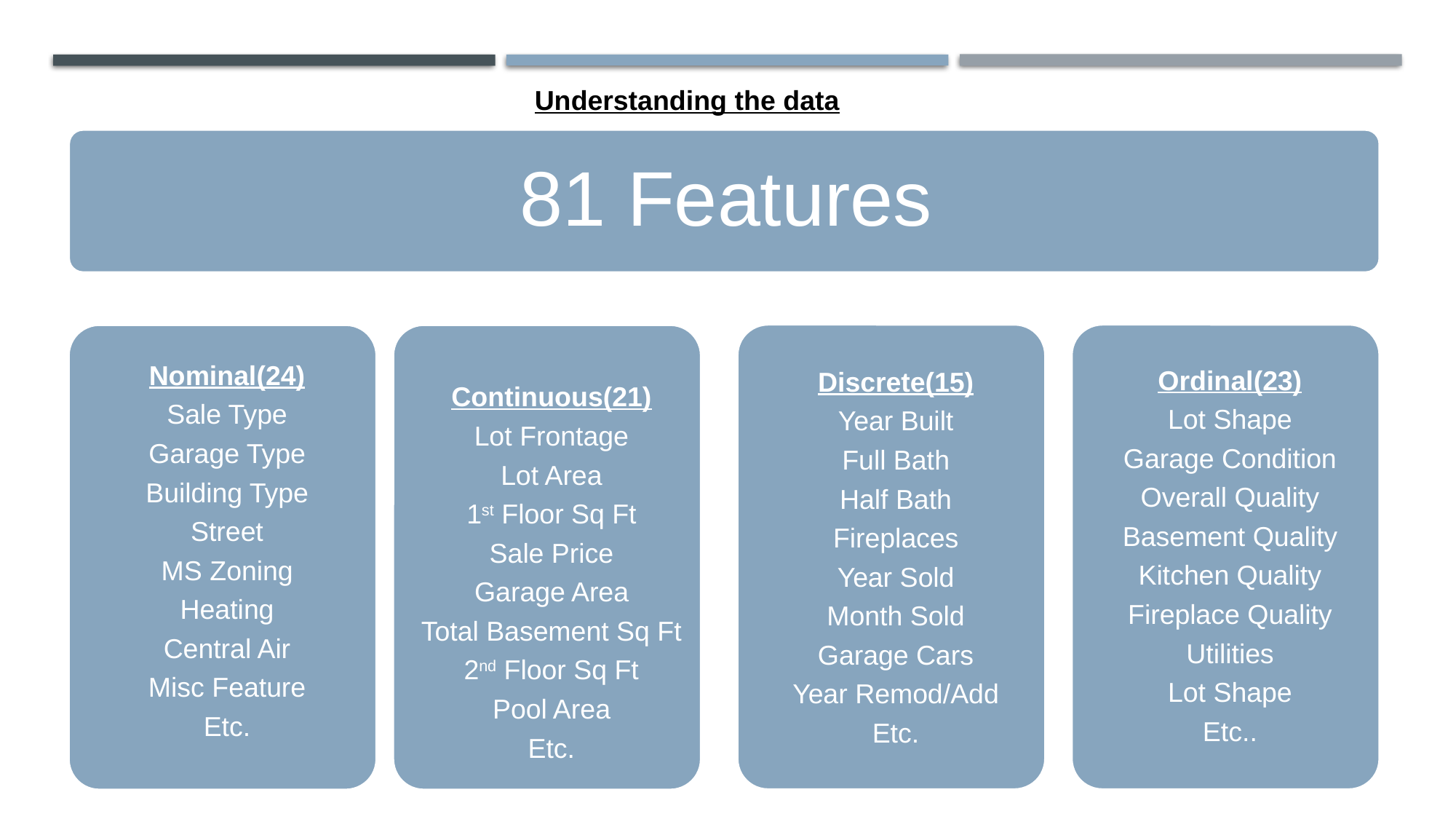

Understanding the data
81 Features

Nominal(24)
Sale Type
Garage Type
Building Type
Street
MS Zoning
Heating
Central Air
Misc Feature
Etc.

Continuous(21)
Lot Frontage
Lot Area
1st Floor Sq Ft
Sale Price
Garage Area
Total Basement Sq Ft
2nd Floor Sq Ft
Pool Area
Etc.

Discrete(15)
Year Built
Full Bath
Half Bath
Fireplaces
Year Sold
Month Sold
Garage Cars
Year Remod/Add
Etc.

Ordinal(23)
Lot Shape
Garage Condition
Overall Quality
Basement Quality
Kitchen Quality
Fireplace Quality
Utilities
Lot Shape
Etc..